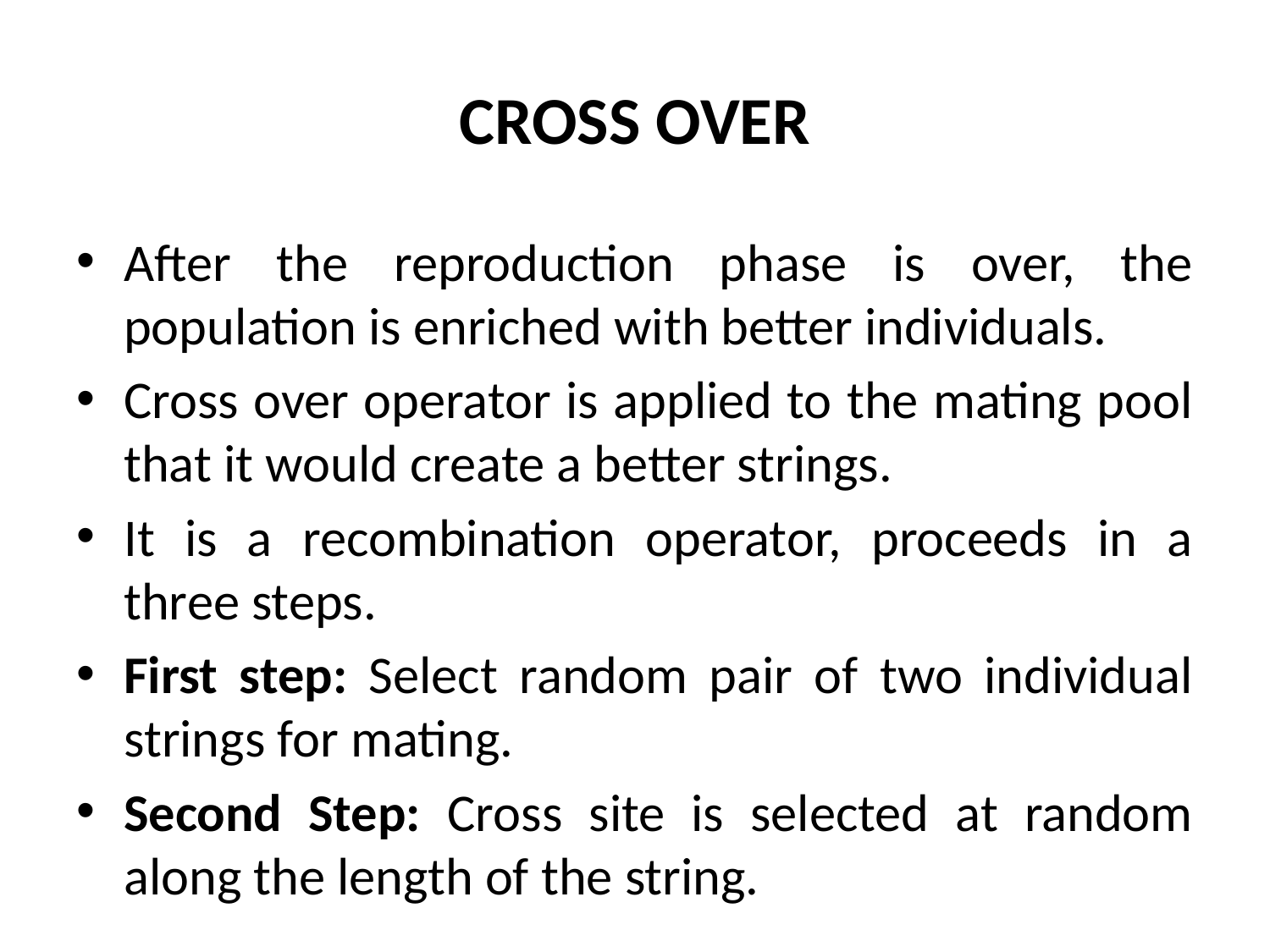

# CROSS OVER
After the reproduction phase is over, the population is enriched with better individuals.
Cross over operator is applied to the mating pool that it would create a better strings.
It is a recombination operator, proceeds in a three steps.
First step: Select random pair of two individual strings for mating.
Second Step: Cross site is selected at random along the length of the string.